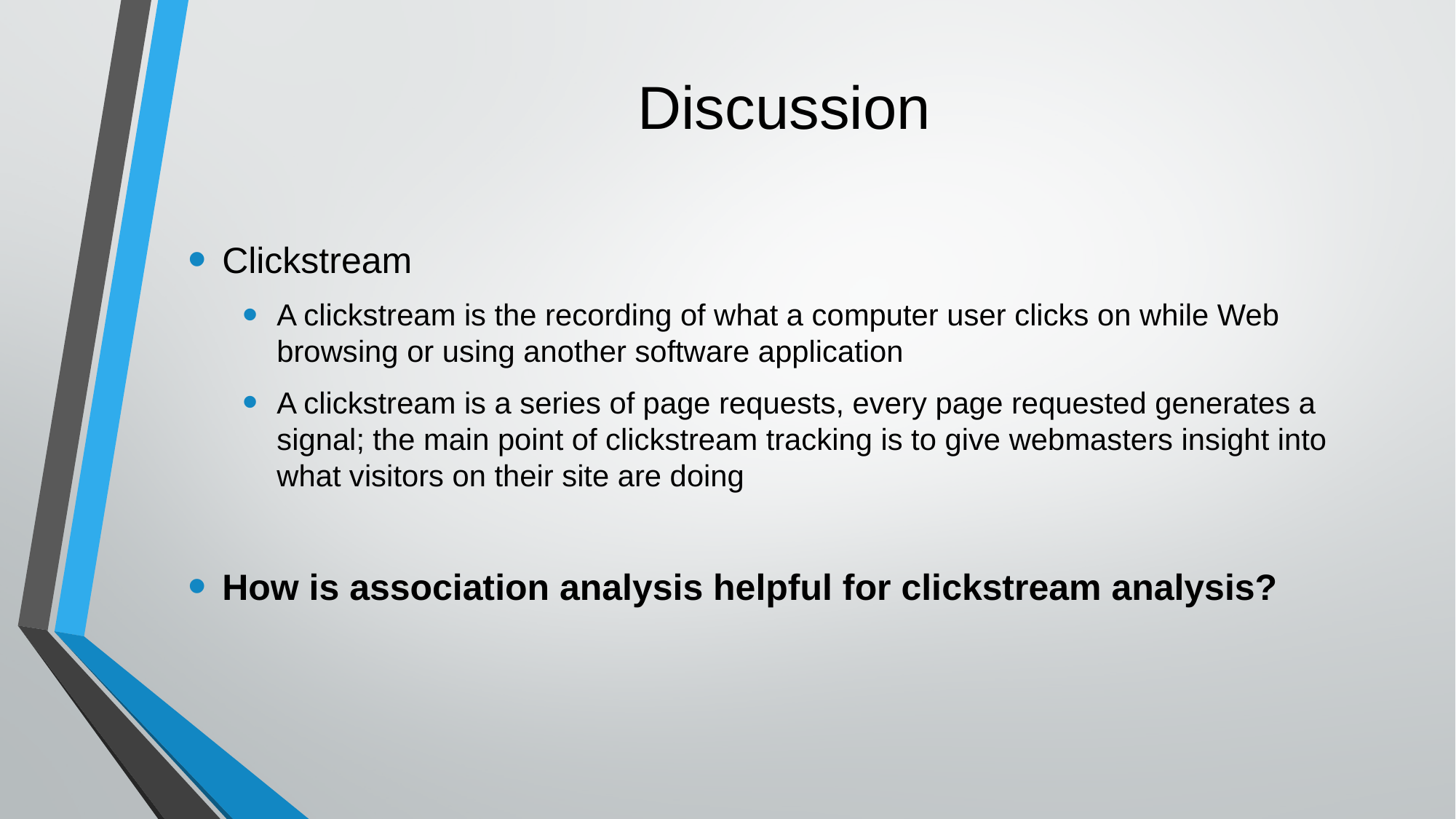

# Discussion
Clickstream
A clickstream is the recording of what a computer user clicks on while Web browsing or using another software application
A clickstream is a series of page requests, every page requested generates a signal; the main point of clickstream tracking is to give webmasters insight into what visitors on their site are doing

How is association analysis helpful for clickstream analysis?